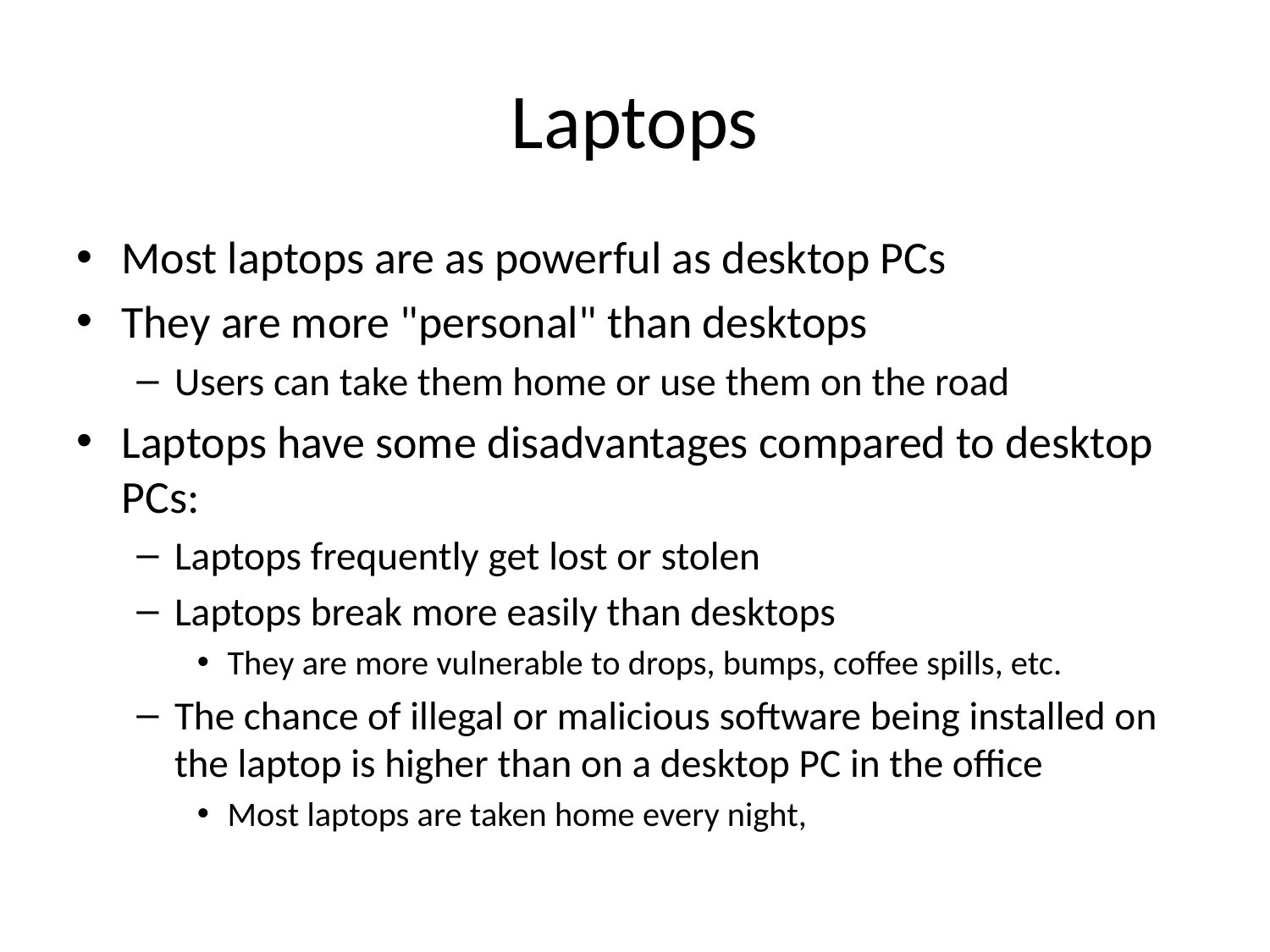

# Laptops
Most laptops are as powerful as desktop PCs
They are more "personal" than desktops
Users can take them home or use them on the road
Laptops have some disadvantages compared to desktop PCs:
Laptops frequently get lost or stolen
Laptops break more easily than desktops
They are more vulnerable to drops, bumps, coffee spills, etc.
The chance of illegal or malicious software being installed on the laptop is higher than on a desktop PC in the office
Most laptops are taken home every night,